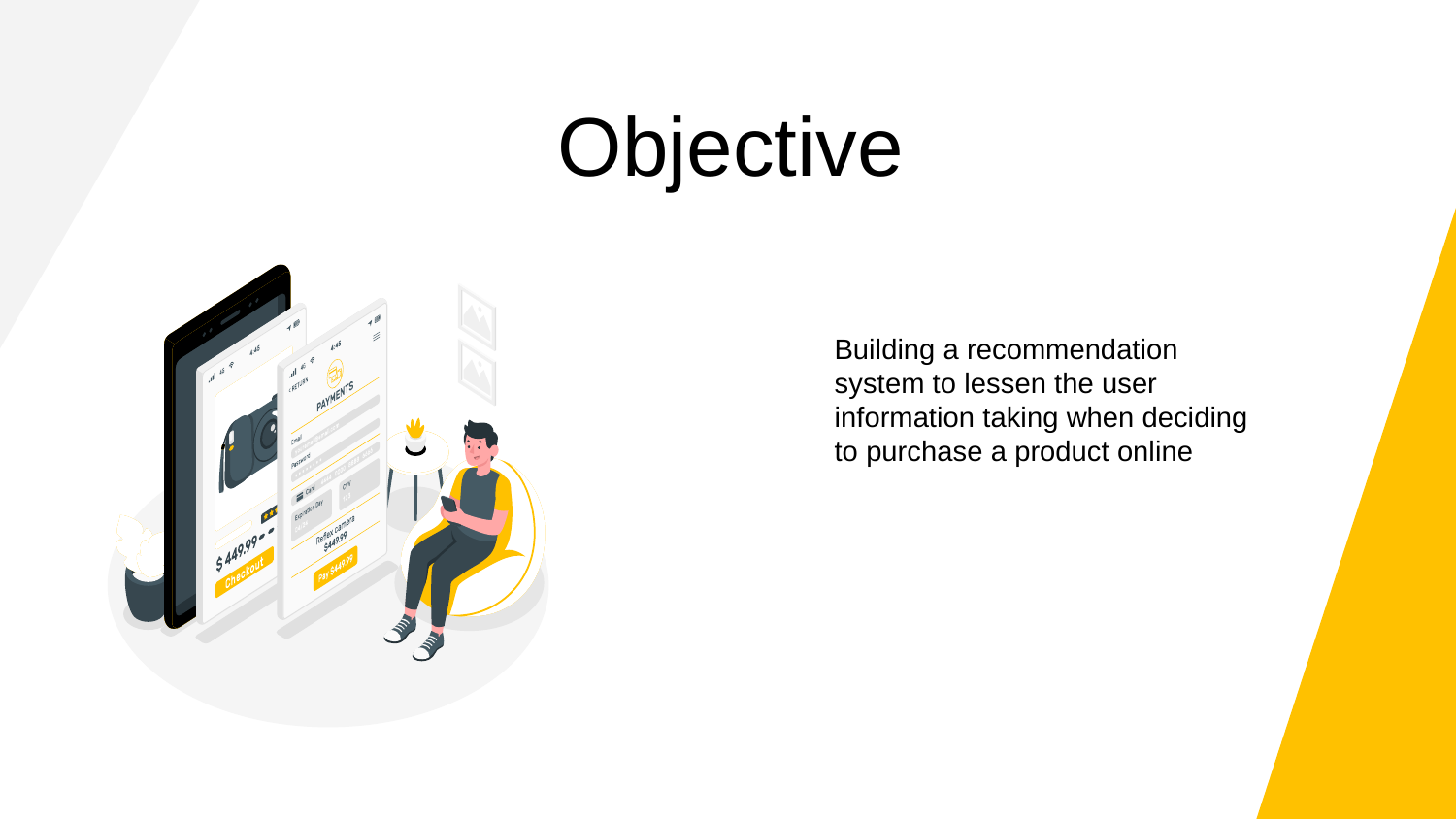

# Objective

Building a recommendation system to lessen the user information taking when deciding to purchase a product online